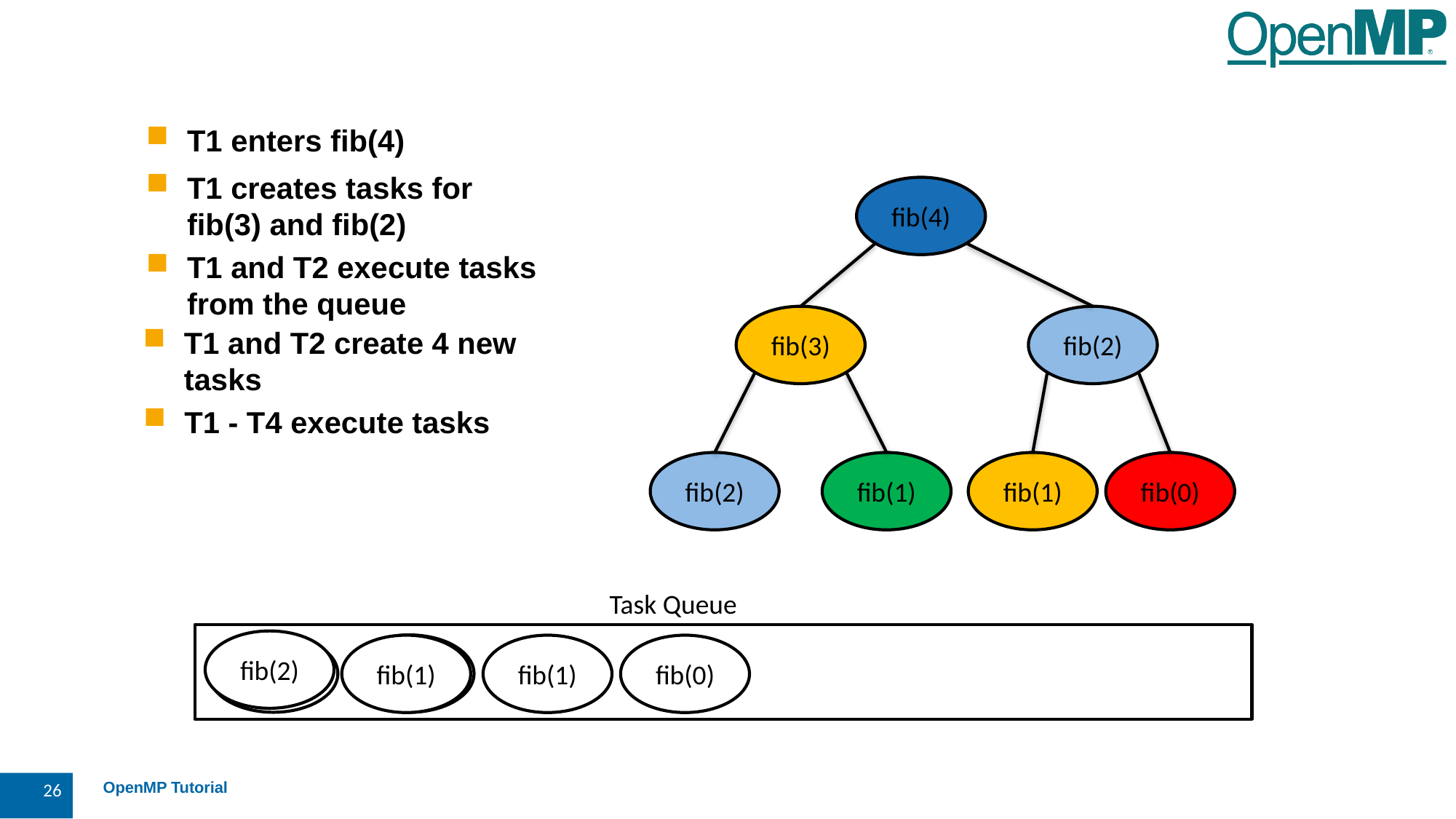

T1 enters fib(4)

T1 creates tasks for fib(3) and fib(2)

fib(4)
T1 and T2 execute tasks from the queue
fib(3)
fib(2)
T1 and T2 create 4 new tasks
T1 - T4 execute tasks
fib(2)
fib(1)
fib(1)
fib(0)
Task Queue

fib(2)
fib(3)
fib(2)
fib(1)
fib(1)
fib(0)